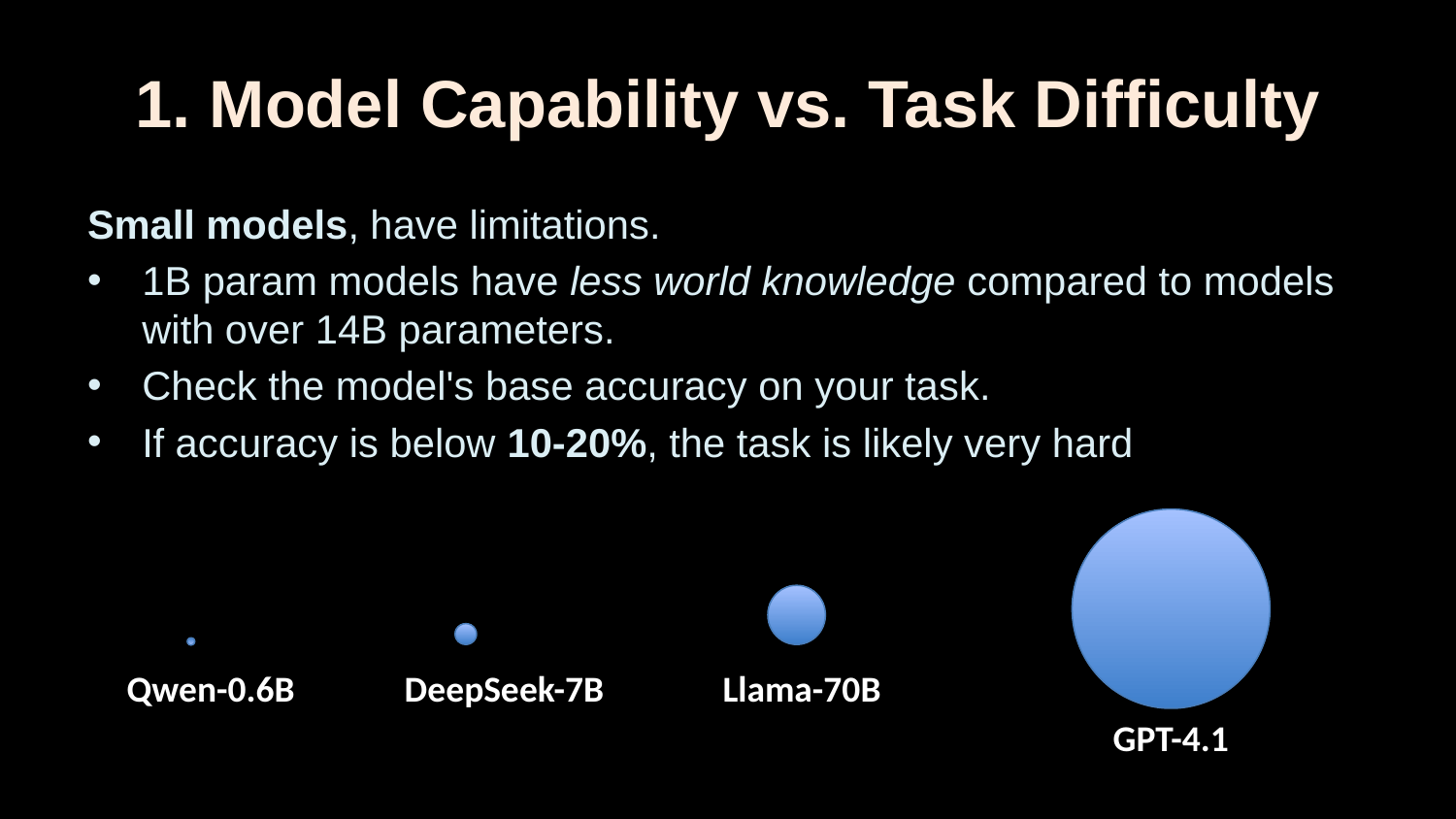

# 1. Model Capability vs. Task Difficulty
Small models, have limitations.
1B param models have less world knowledge compared to models with over 14B parameters.
Check the model's base accuracy on your task.
If accuracy is below 10-20%, the task is likely very hard

Qwen-0.6B
DeepSeek-7B
Llama-70B
GPT-4.1